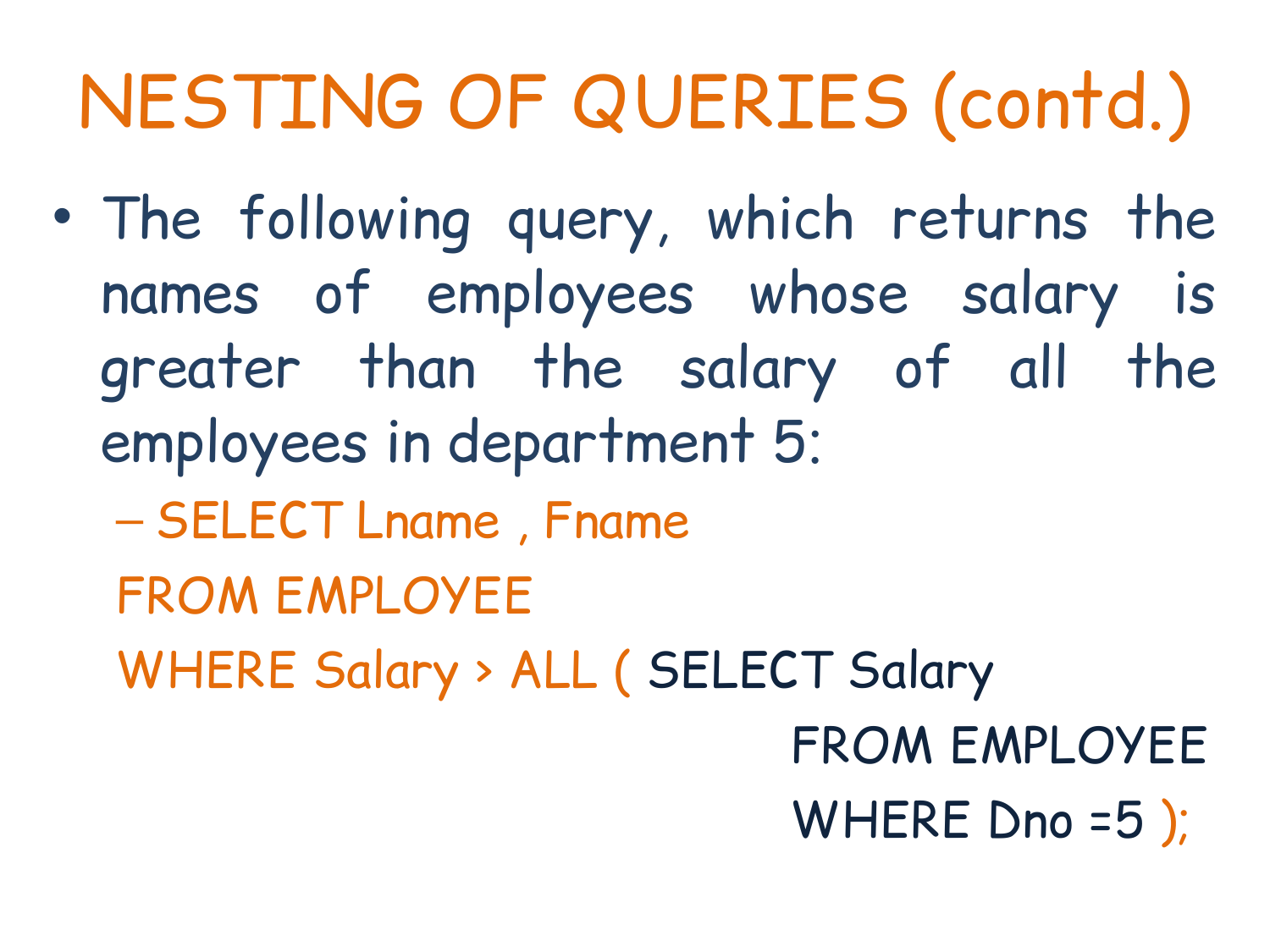

# NESTING OF QUERIES (contd.)
The following query, which returns the names of employees whose salary is greater than the salary of all the employees in department 5:
SELECT Lname , Fname
FROM EMPLOYEE
WHERE Salary > ALL ( SELECT Salary
						FROM EMPLOYEE
						WHERE Dno =5 );